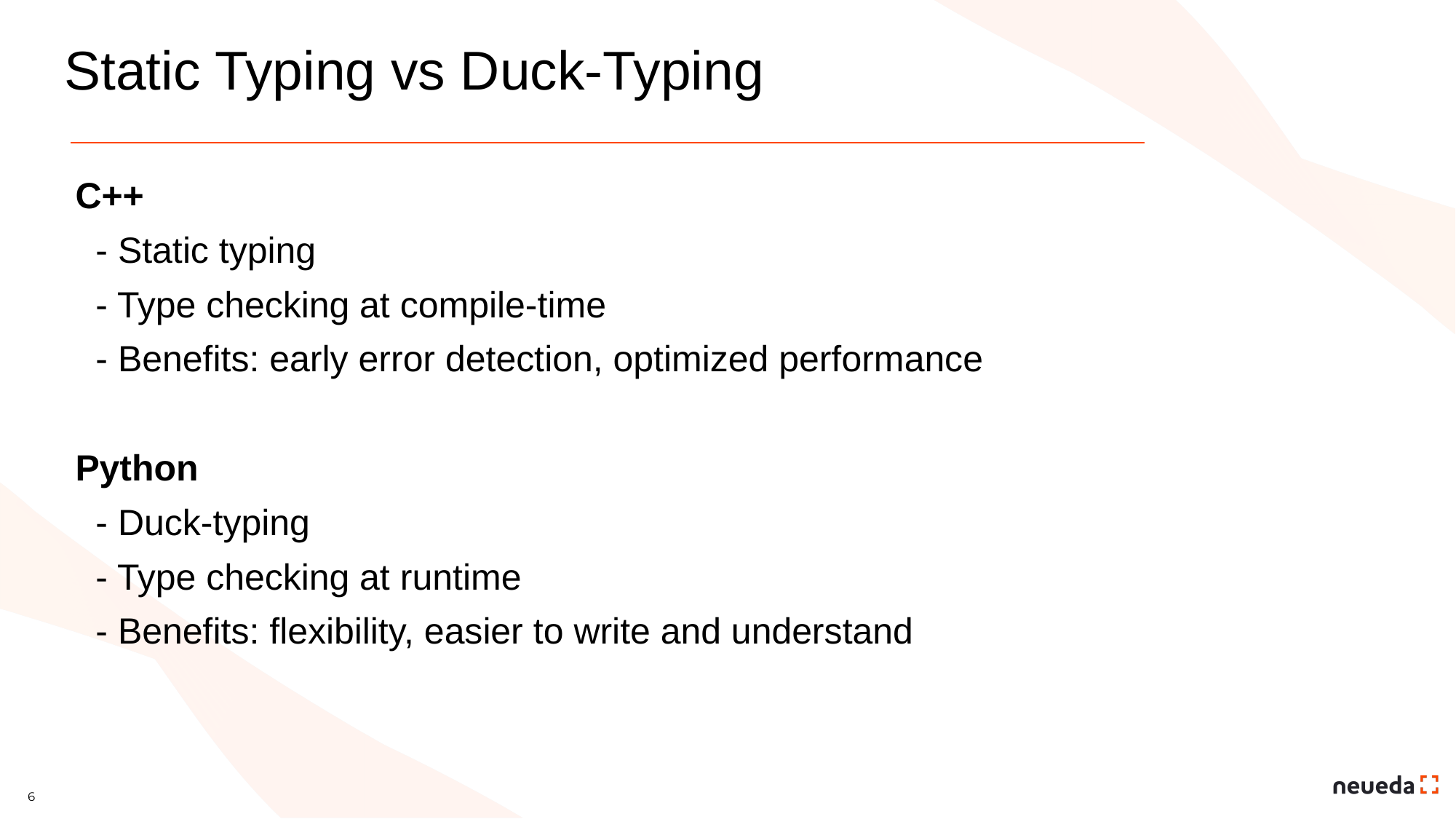

# Static Typing vs Duck-Typing
C++
  - Static typing
  - Type checking at compile-time
  - Benefits: early error detection, optimized performance

Python
  - Duck-typing
  - Type checking at runtime
  - Benefits: flexibility, easier to write and understand